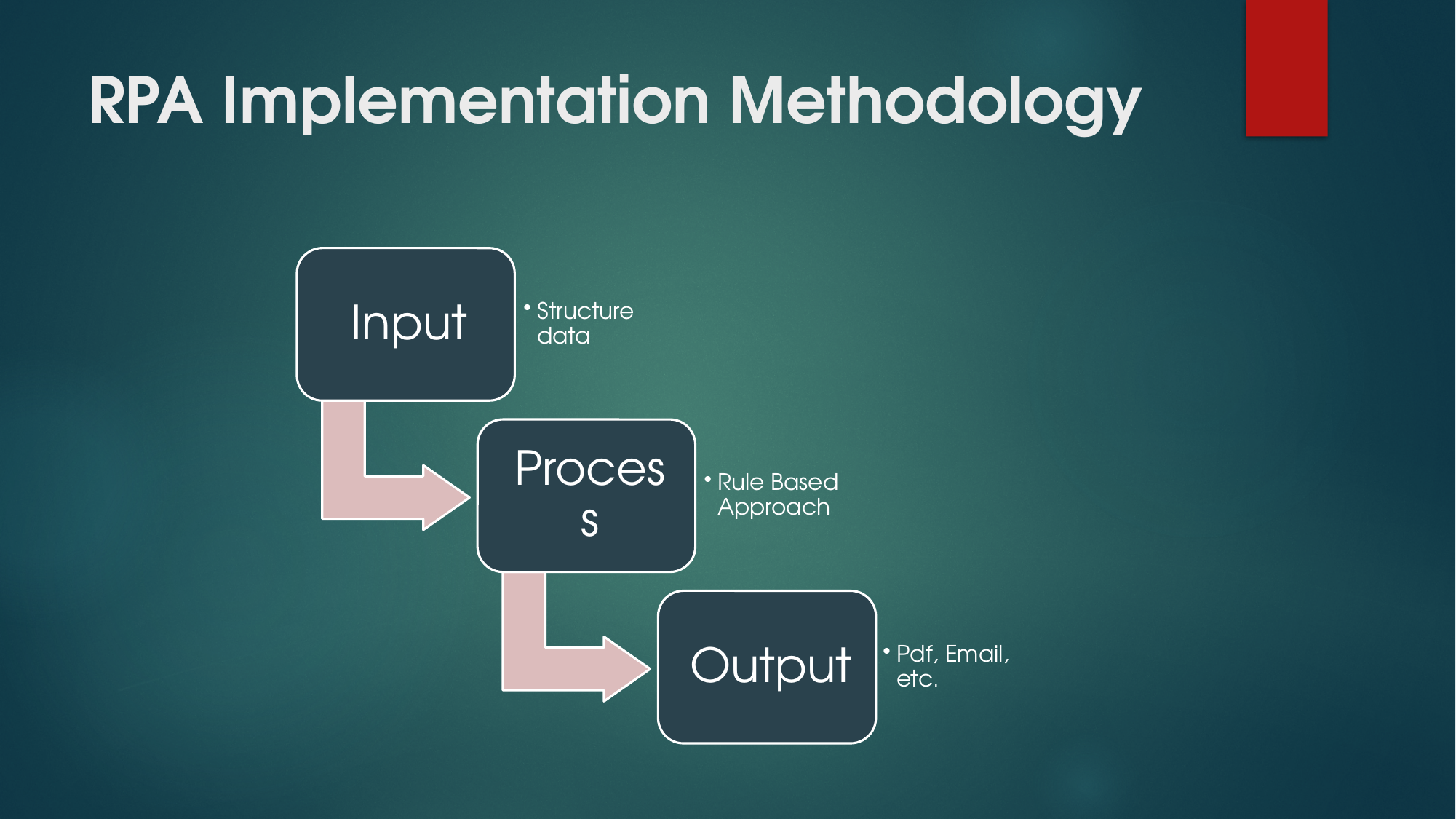

# RPA Implementation Methodology
Input
Structure data
Process
Rule Based Approach
Output
Pdf, Email, etc.